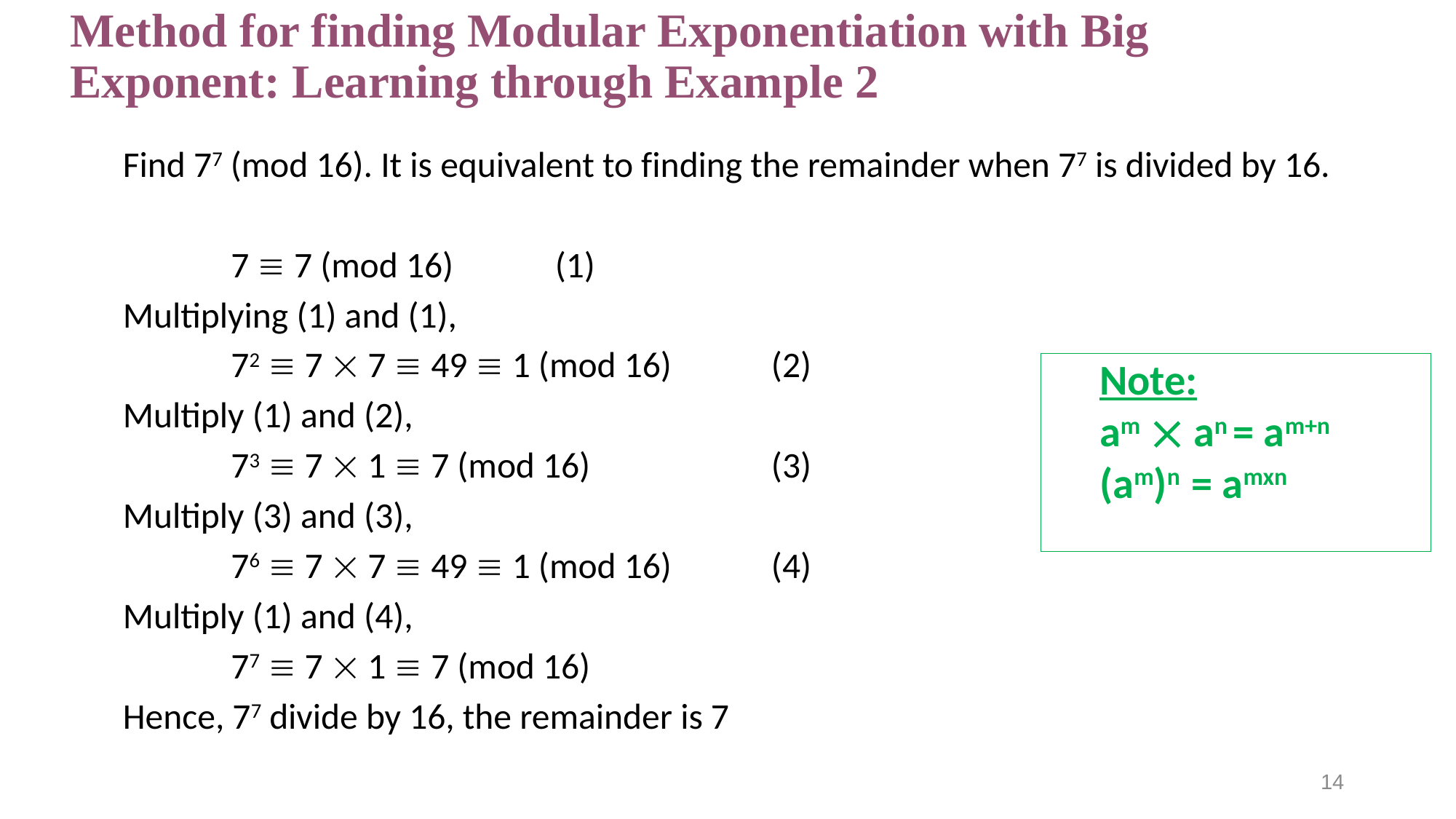

# Method for finding Modular Exponentiation with Big Exponent: Learning through Example 2
Find 77 (mod 16). It is equivalent to finding the remainder when 77 is divided by 16.

		7 ≡ 7 (mod 16)						(1)
Multiplying (1) and (1),
		72 ≡ 7 × 7 ≡ 49 ≡ 1 (mod 16)			(2)
Multiply (1) and (2),
		73 ≡ 7 × 1 ≡ 7 (mod 16) 				(3)
Multiply (3) and (3),
		76 ≡ 7 × 7 ≡ 49 ≡ 1 (mod 16) 			(4)
Multiply (1) and (4),
		77 ≡ 7 × 1 ≡ 7 (mod 16)
Hence, 77 divide by 16, the remainder is 7

Note:
am × an = am+n
(am)n  = amxn

14